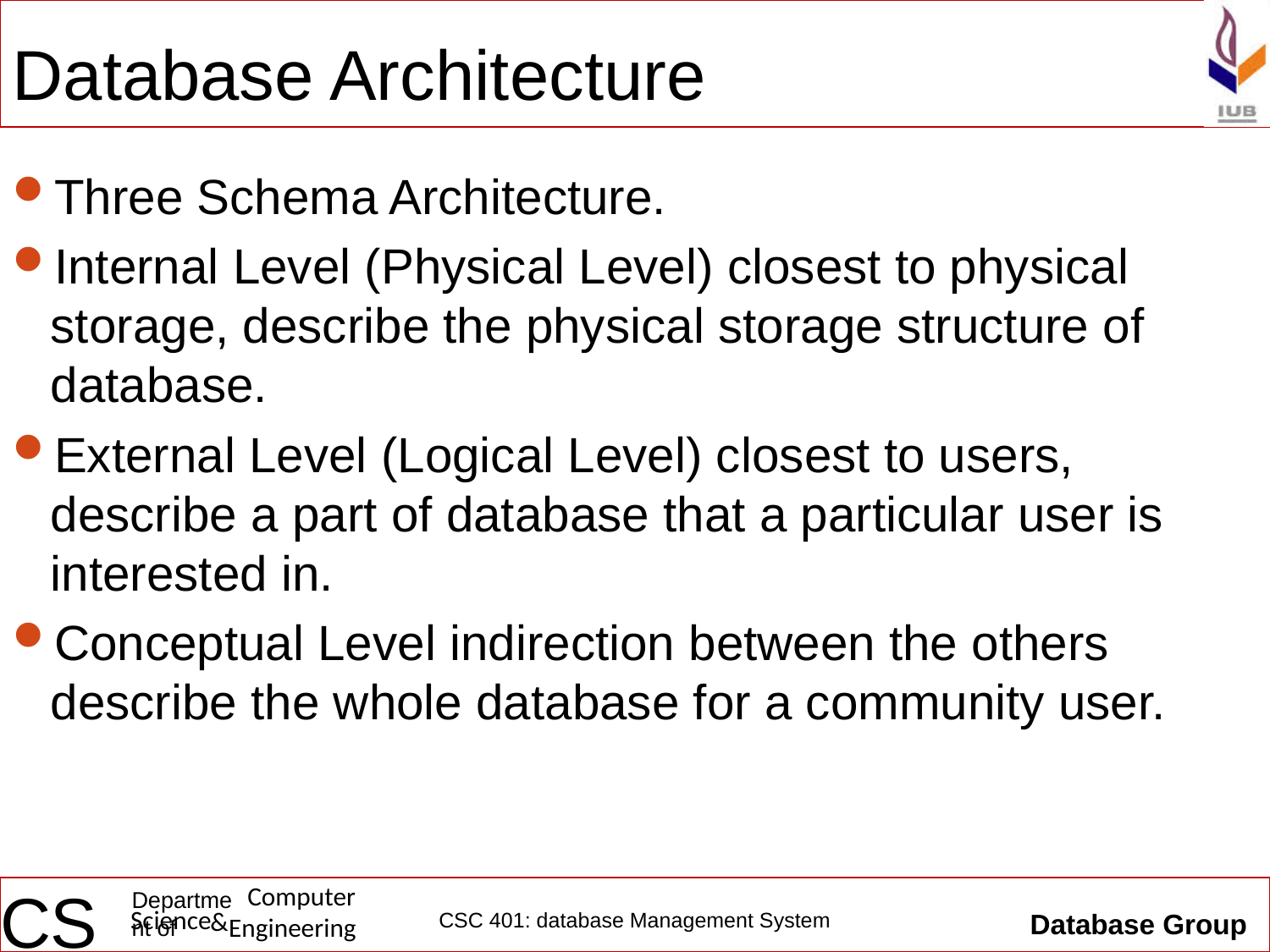

# Database Architecture
Three Schema Architecture.
Internal Level (Physical Level) closest to physical storage, describe the physical storage structure of database.
External Level (Logical Level) closest to users, describe a part of database that a particular user is interested in.
Conceptual Level indirection between the others describe the whole database for a community user.
CSC 401: database Management System